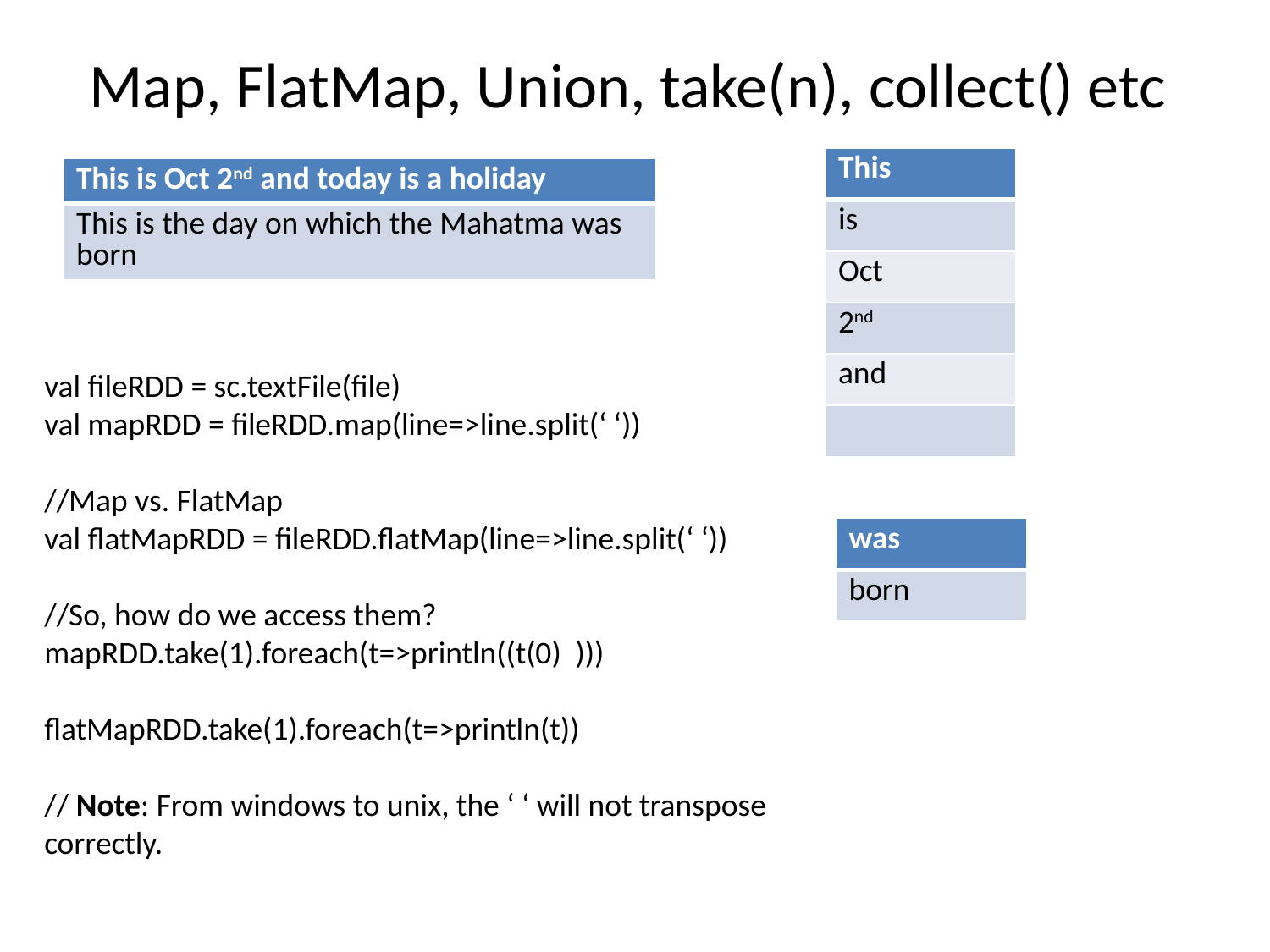

# Map, FlatMap, Union, take(n), collect() etc
| This |
| --- |
| is |
| Oct |
| 2nd |
| and |
|  |
| This is Oct 2nd and today is a holiday |
| --- |
| This is the day on which the Mahatma was born |
val fileRDD = sc.textFile(file)
val mapRDD = fileRDD.map(line=>line.split(‘ ‘))

//Map vs. FlatMap
val flatMapRDD = fileRDD.flatMap(line=>line.split(‘ ‘))

//So, how do we access them?
mapRDD.take(1).foreach(t=>println((t(0)  )))

flatMapRDD.take(1).foreach(t=>println(t))

// Note: From windows to unix, the ‘ ‘ will not transpose correctly.

| was |
| --- |
| born |